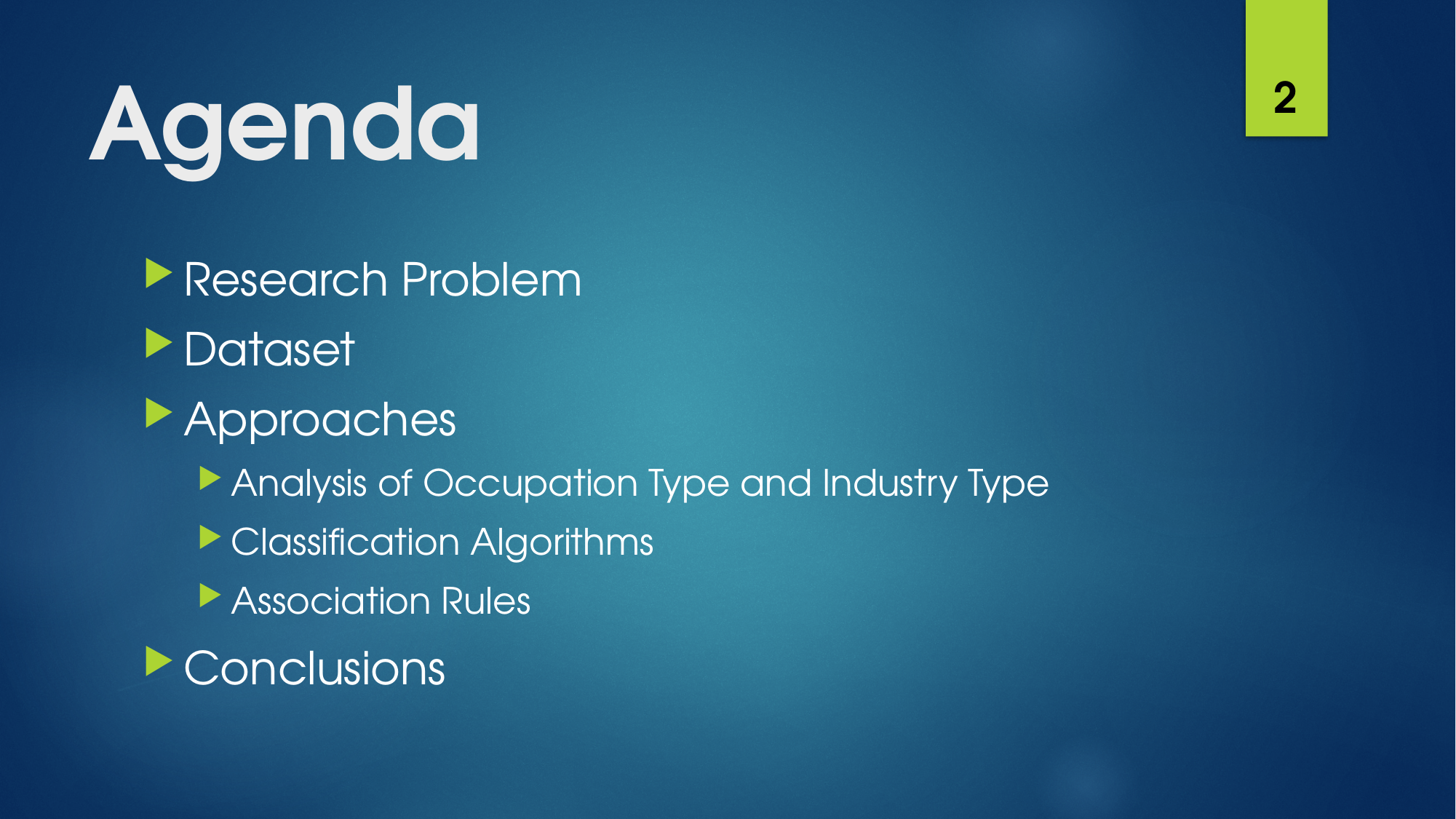

2
# Agenda
Research Problem
Dataset
Approaches
Analysis of Occupation Type and Industry Type
Classification Algorithms
Association Rules
Conclusions